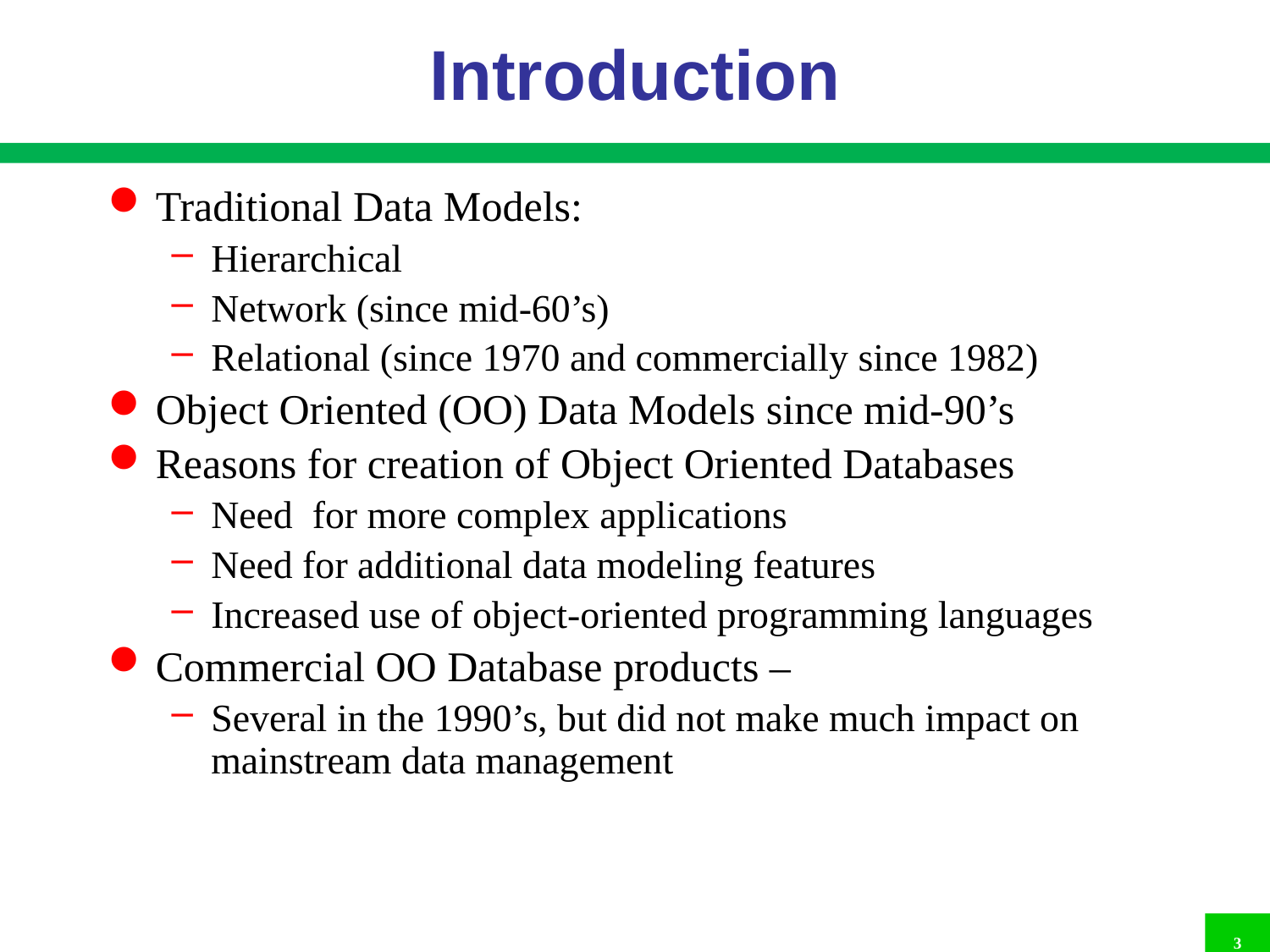

# Introduction
Traditional Data Models:
Hierarchical
Network (since mid-60’s)
Relational (since 1970 and commercially since 1982)
Object Oriented (OO) Data Models since mid-90’s
Reasons for creation of Object Oriented Databases
Need  for more complex applications
Need for additional data modeling features
Increased use of object-oriented programming languages
Commercial OO Database products –
Several in the 1990’s, but did not make much impact on mainstream data management
3